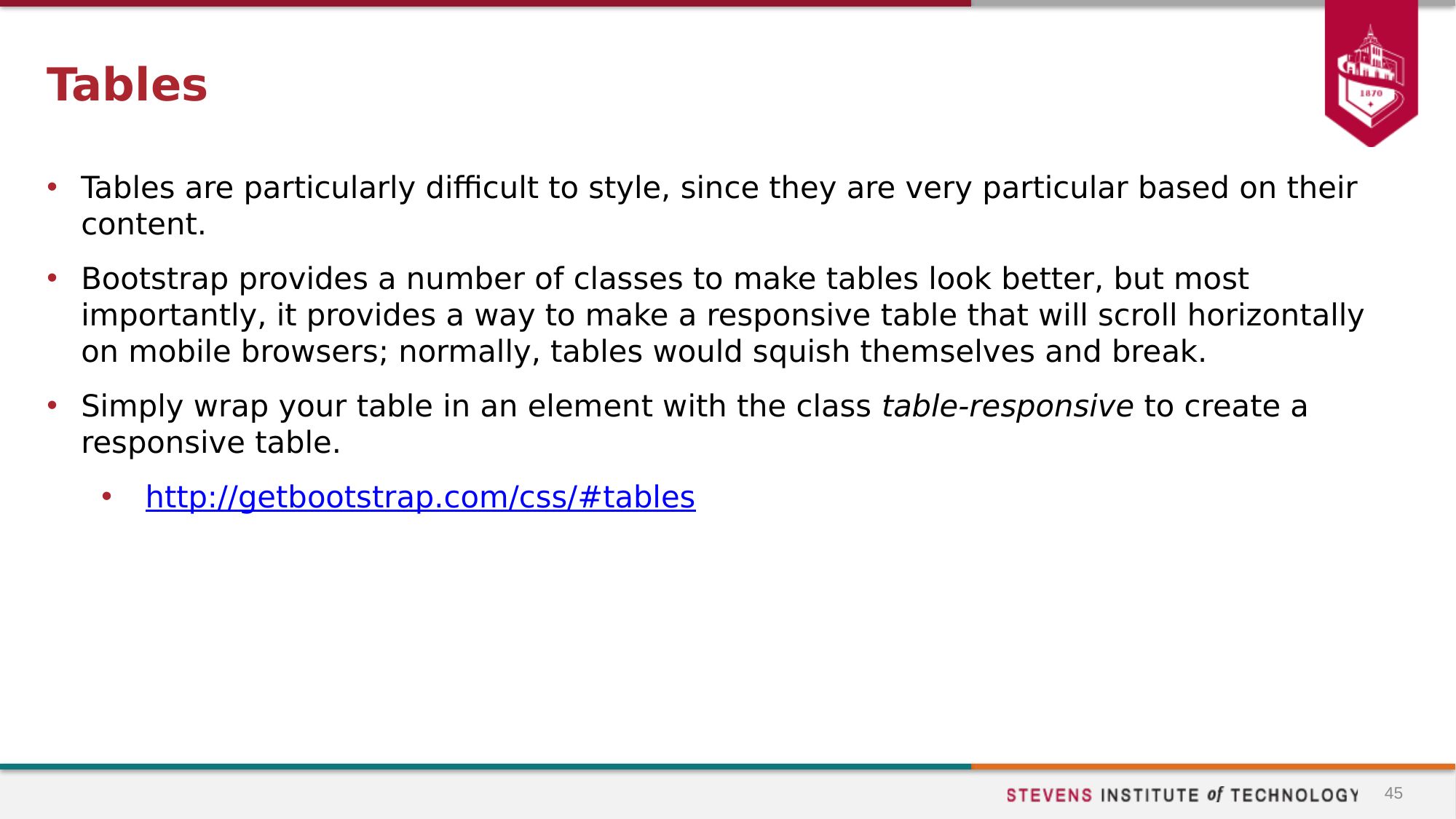

# Tables
Tables are particularly difficult to style, since they are very particular based on their content.
Bootstrap provides a number of classes to make tables look better, but most importantly, it provides a way to make a responsive table that will scroll horizontally on mobile browsers; normally, tables would squish themselves and break.
Simply wrap your table in an element with the class table-responsive to create a responsive table.
 http://getbootstrap.com/css/#tables

45